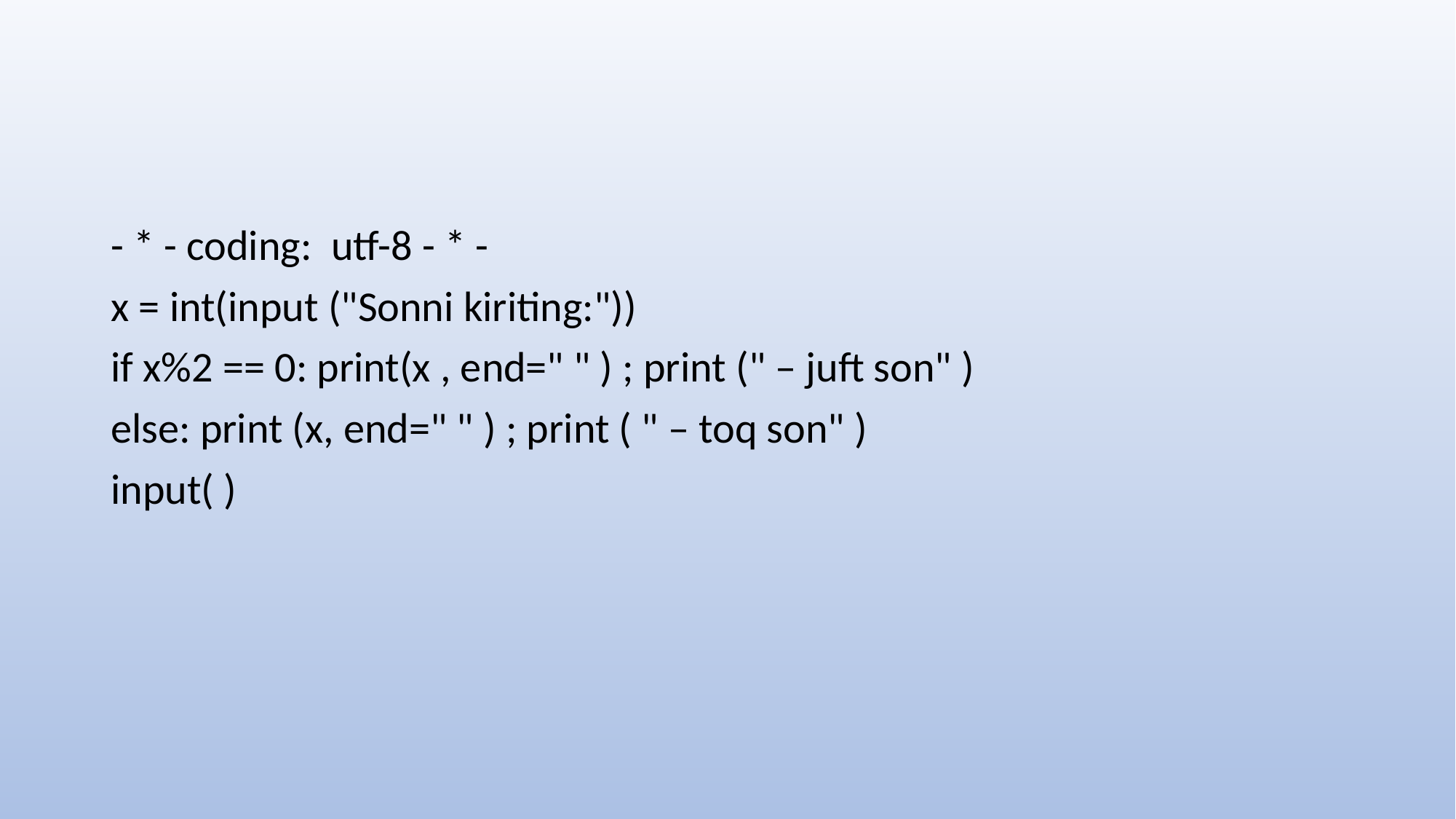

#
- * - coding:  utf-8 - * -
х = int(input ("Sonni kiriting:"))
if х%2 == 0: print(x , end=" " ) ; print (" – juft son" )
else: print (x, end=" " ) ; print ( " – toq son" )
input( )